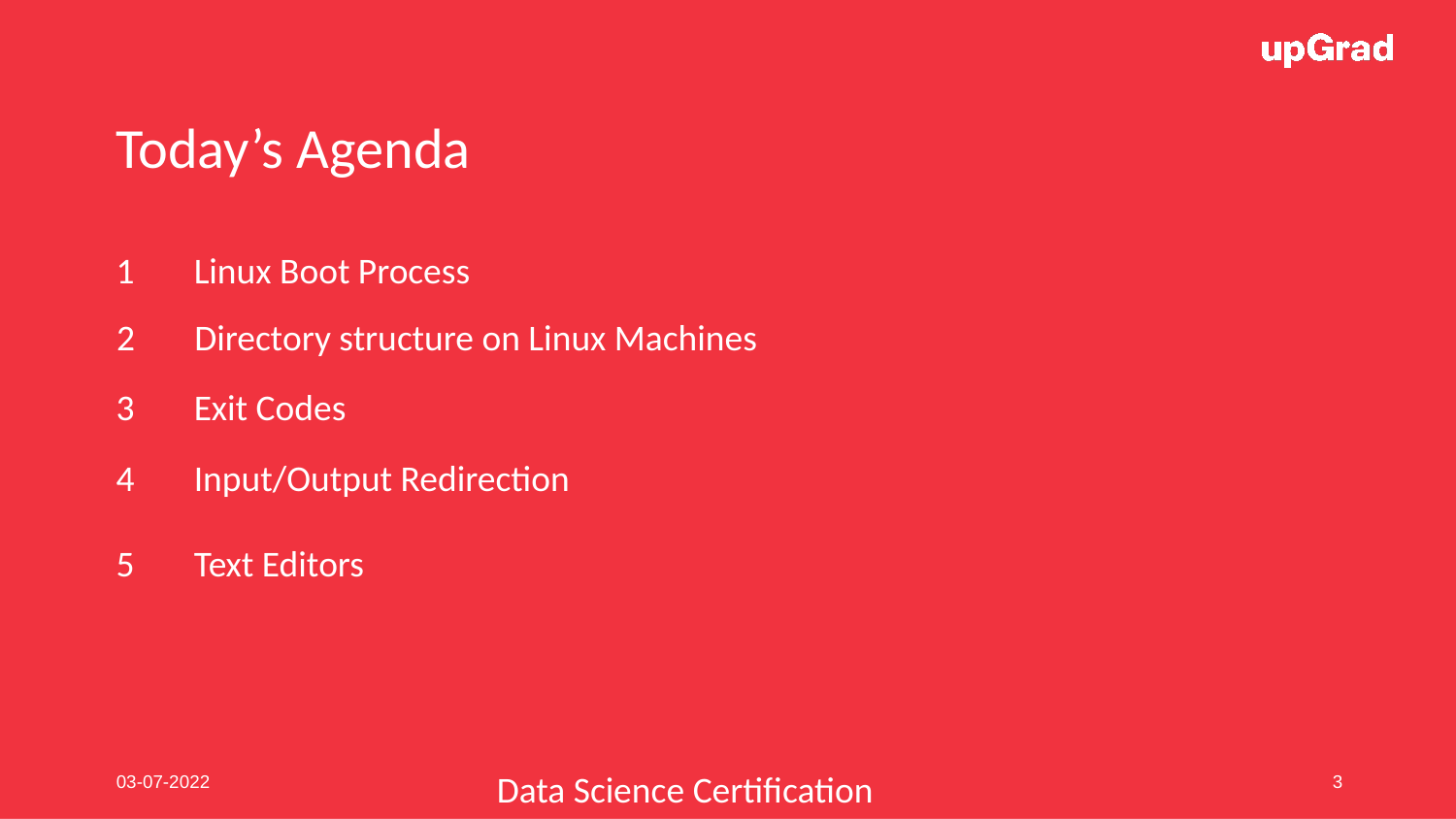

Today’s Agenda
1
Linux Boot Process
2
Directory structure on Linux Machines
3
Exit Codes
4
Input/Output Redirection
Text Editors
5
03-07-2022
Data Science Certification Program
3